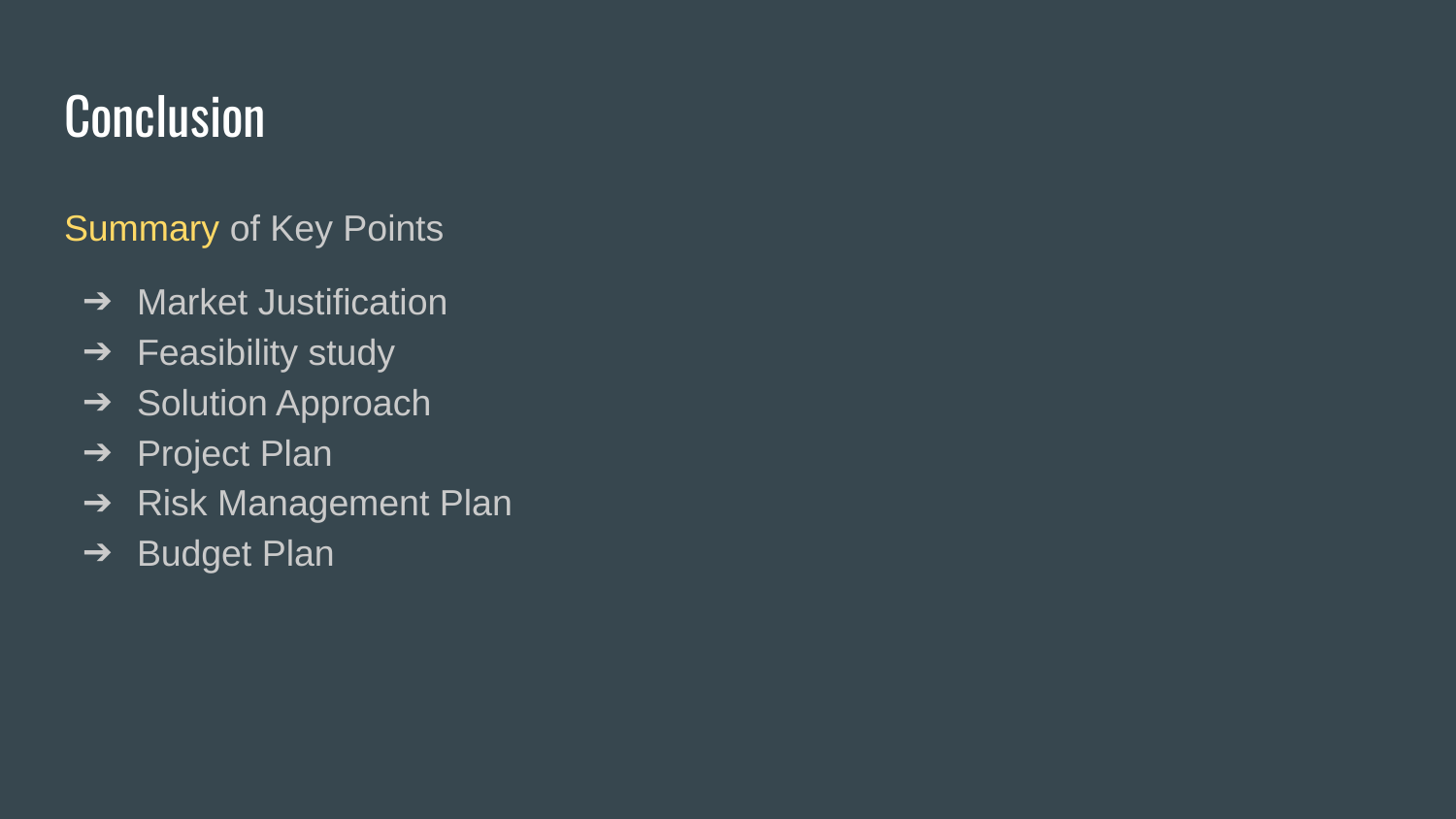

# Conclusion
Summary of Key Points
Market Justification
Feasibility study
Solution Approach
Project Plan
Risk Management Plan
Budget Plan